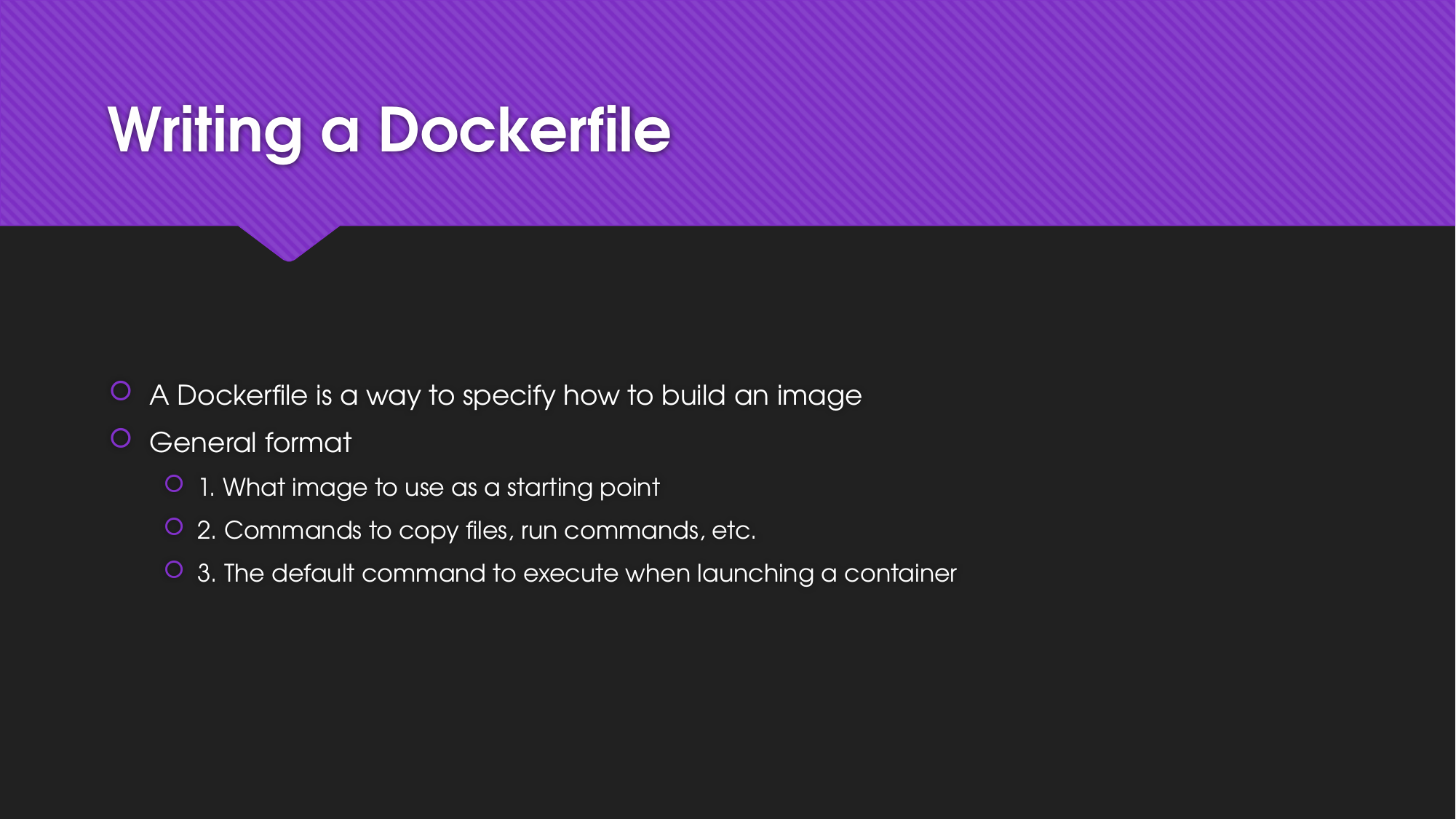

# Writing a Dockerfile
A Dockerfile is a way to specify how to build an image
General format
1. What image to use as a starting point
2. Commands to copy files, run commands, etc.
3. The default command to execute when launching a container